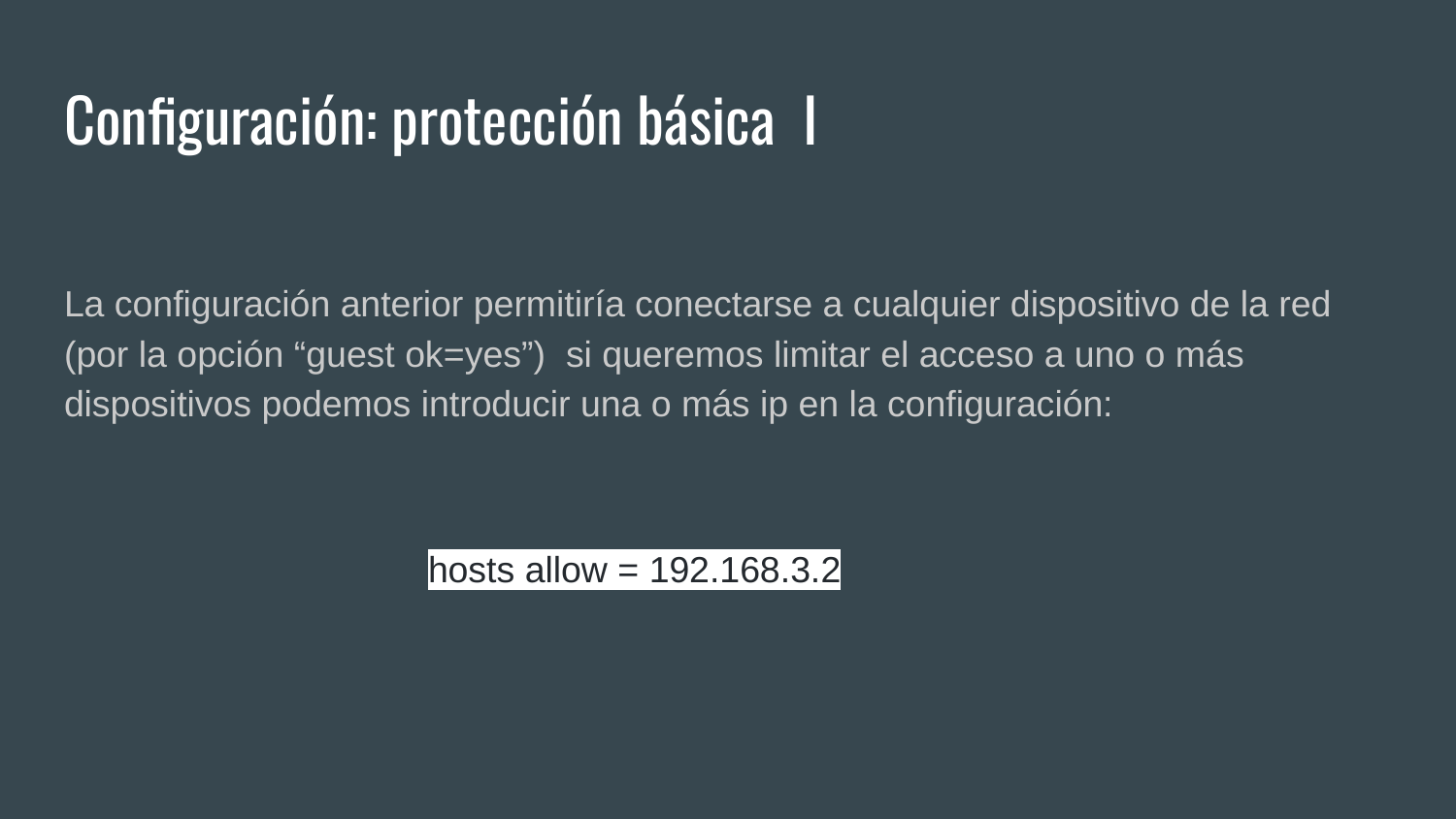

# Configuración: protección básica  I

La configuración anterior permitiría conectarse a cualquier dispositivo de la red (por la opción “guest ok=yes”)  si queremos limitar el acceso a uno o más dispositivos podemos introducir una o más ip en la configuración:

hosts allow = 192.168.3.2